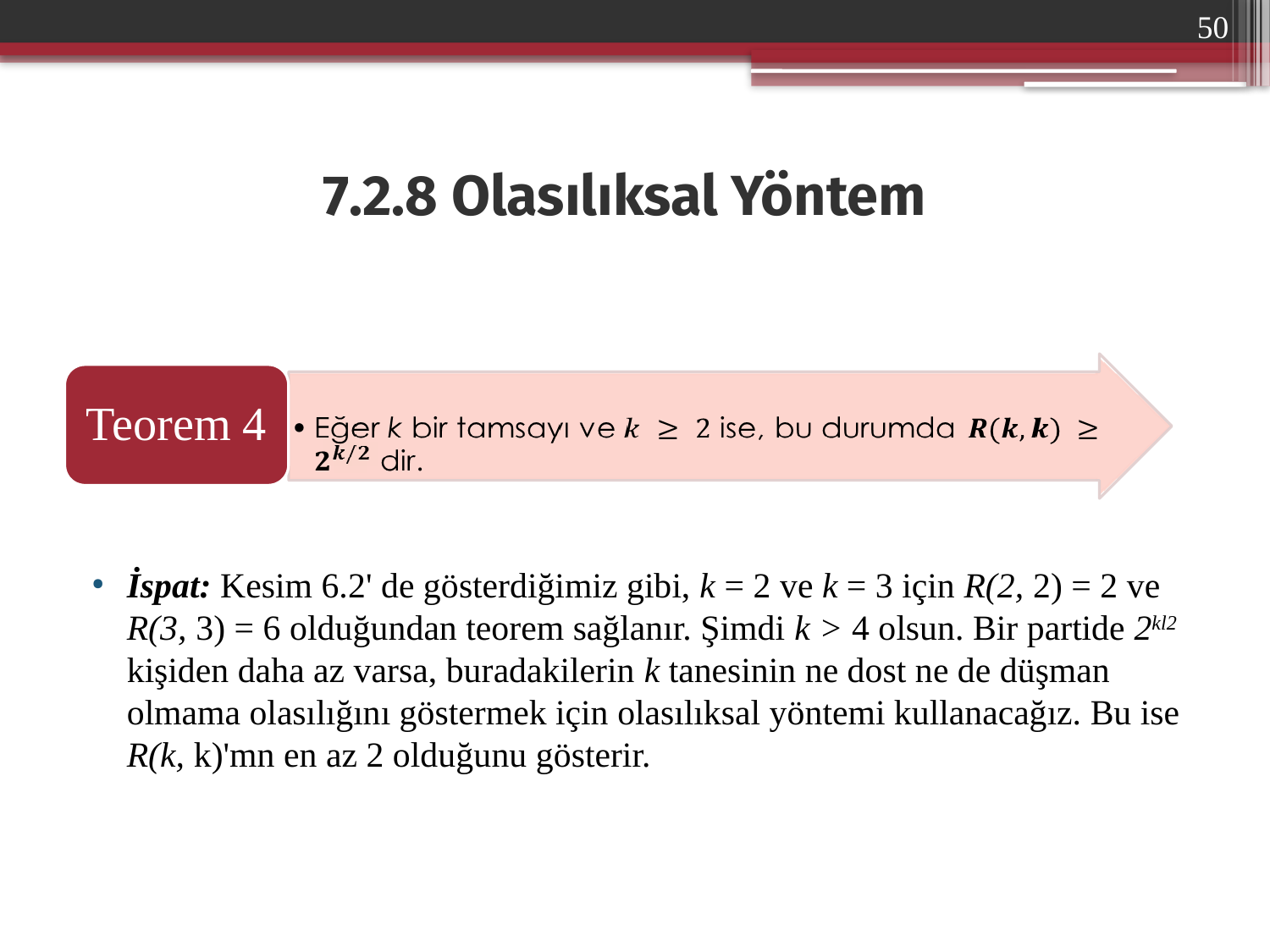

50
# 7.2.8 Olasılıksal Yöntem

Teorem 4
İspat: Kesim 6.2' de gösterdiğimiz gibi, k = 2 ve k = 3 için R(2, 2) = 2 ve R(3, 3) = 6 olduğundan teorem sağlanır. Şimdi k > 4 olsun. Bir partide 2kl2 kişiden daha az varsa, buradakilerin k tanesinin ne dost ne de düşman olmama olasılığını göstermek için olasılıksal yöntemi kullanacağız. Bu ise R(k, k)'mn en az 2 olduğunu gösterir.